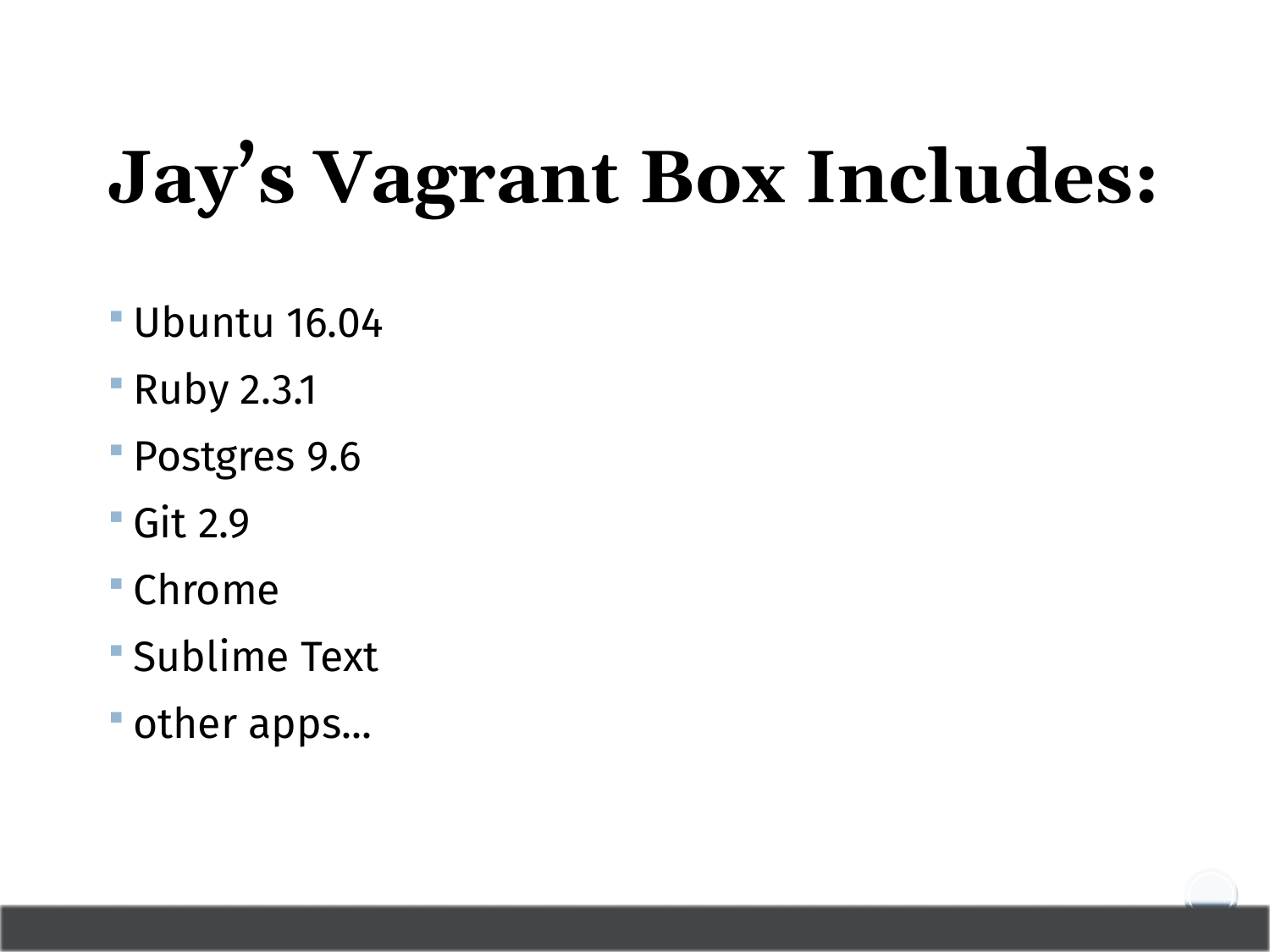

# Jay’s Vagrant Box Includes:
Ubuntu 16.04
Ruby 2.3.1
Postgres 9.6
Git 2.9
Chrome
Sublime Text
other apps...